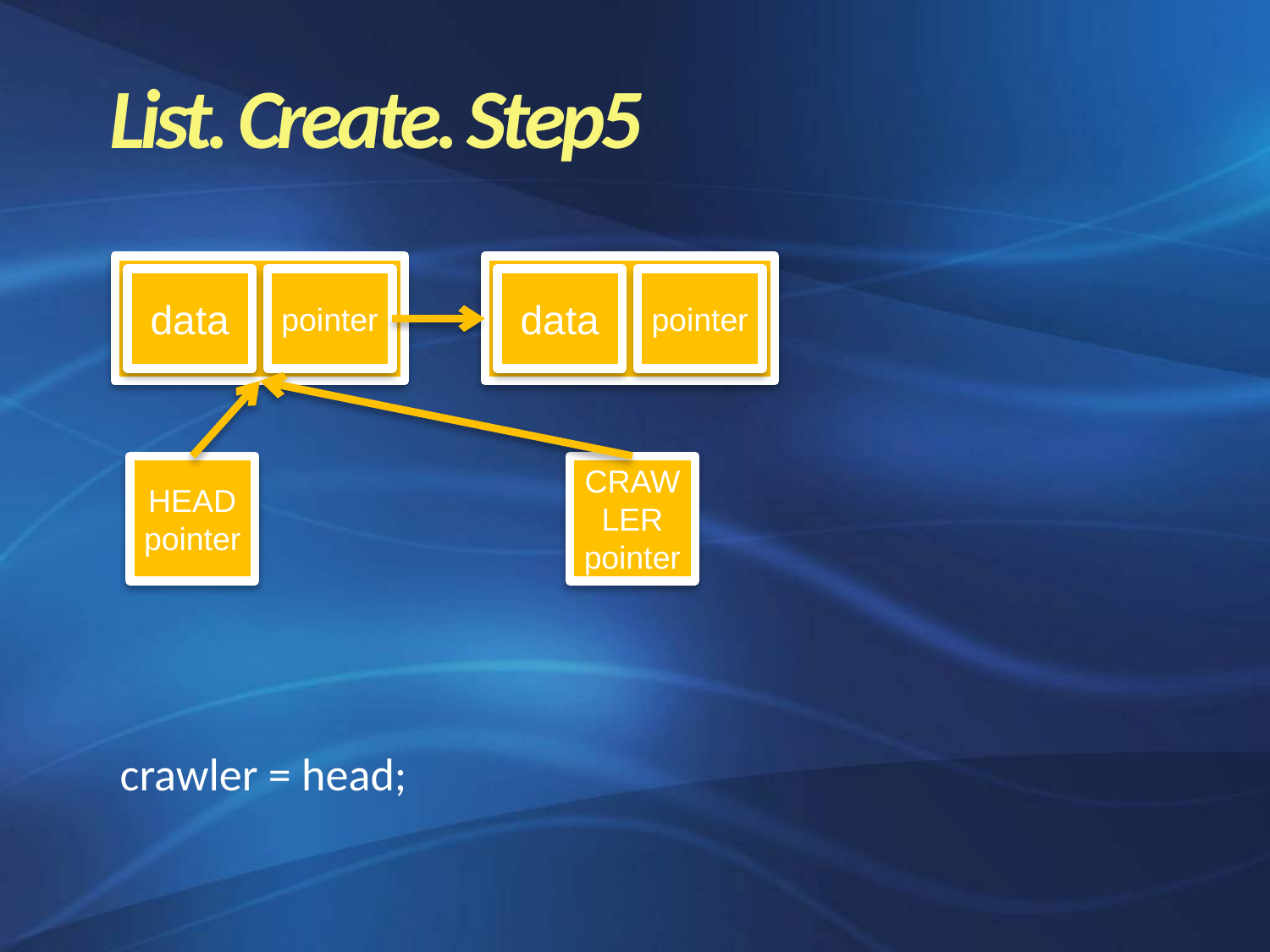

List. Create. Step5

data
pointer

data
pointer
CRAWLER pointer
HEAD pointer
crawler = head;